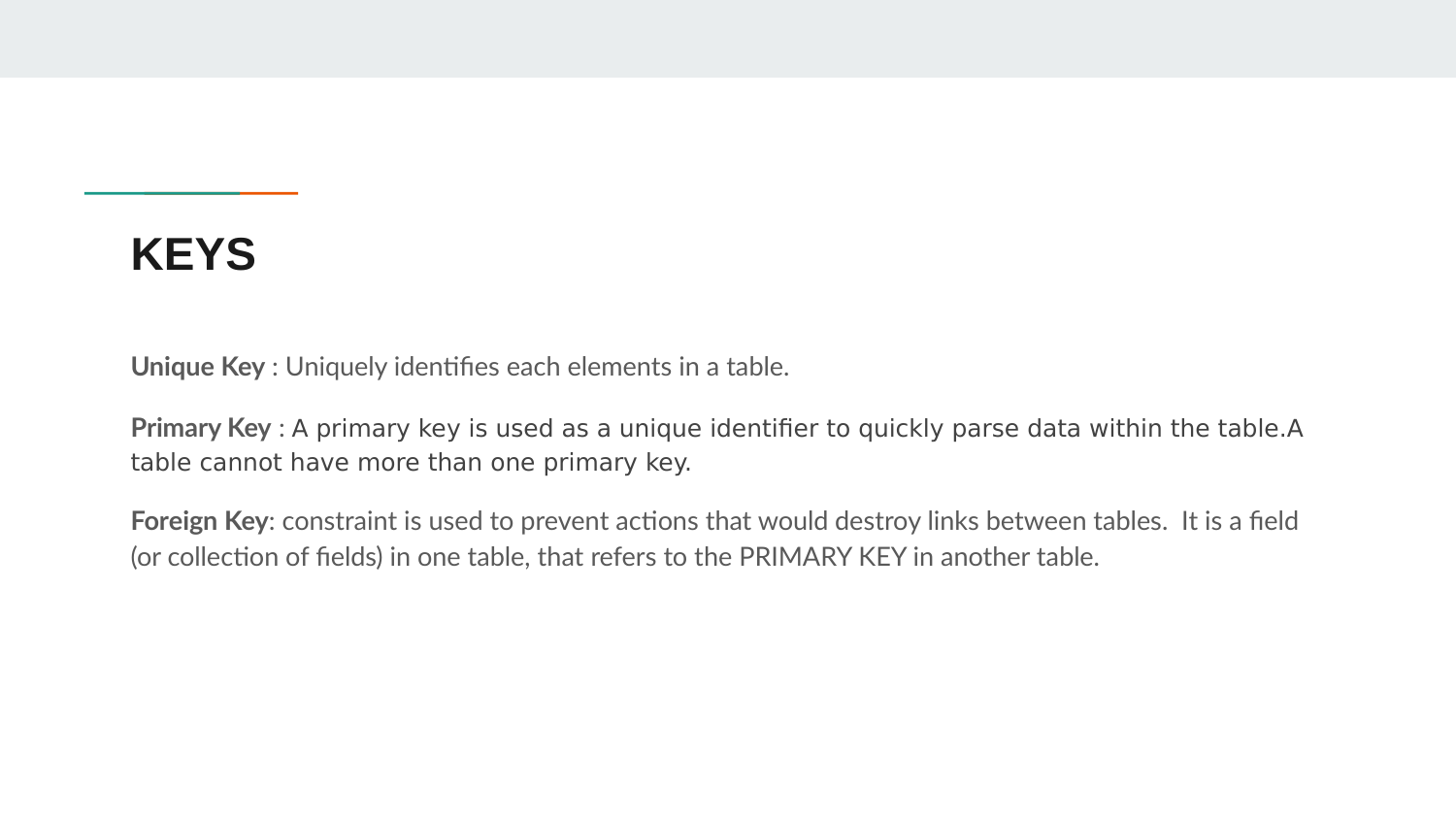

# KEYS
Unique Key : Uniquely identifies each elements in a table.
Primary Key : A primary key is used as a unique identifier to quickly parse data within the table.A table cannot have more than one primary key.
Foreign Key: constraint is used to prevent actions that would destroy links between tables.  It is a field (or collection of fields) in one table, that refers to the PRIMARY KEY in another table.